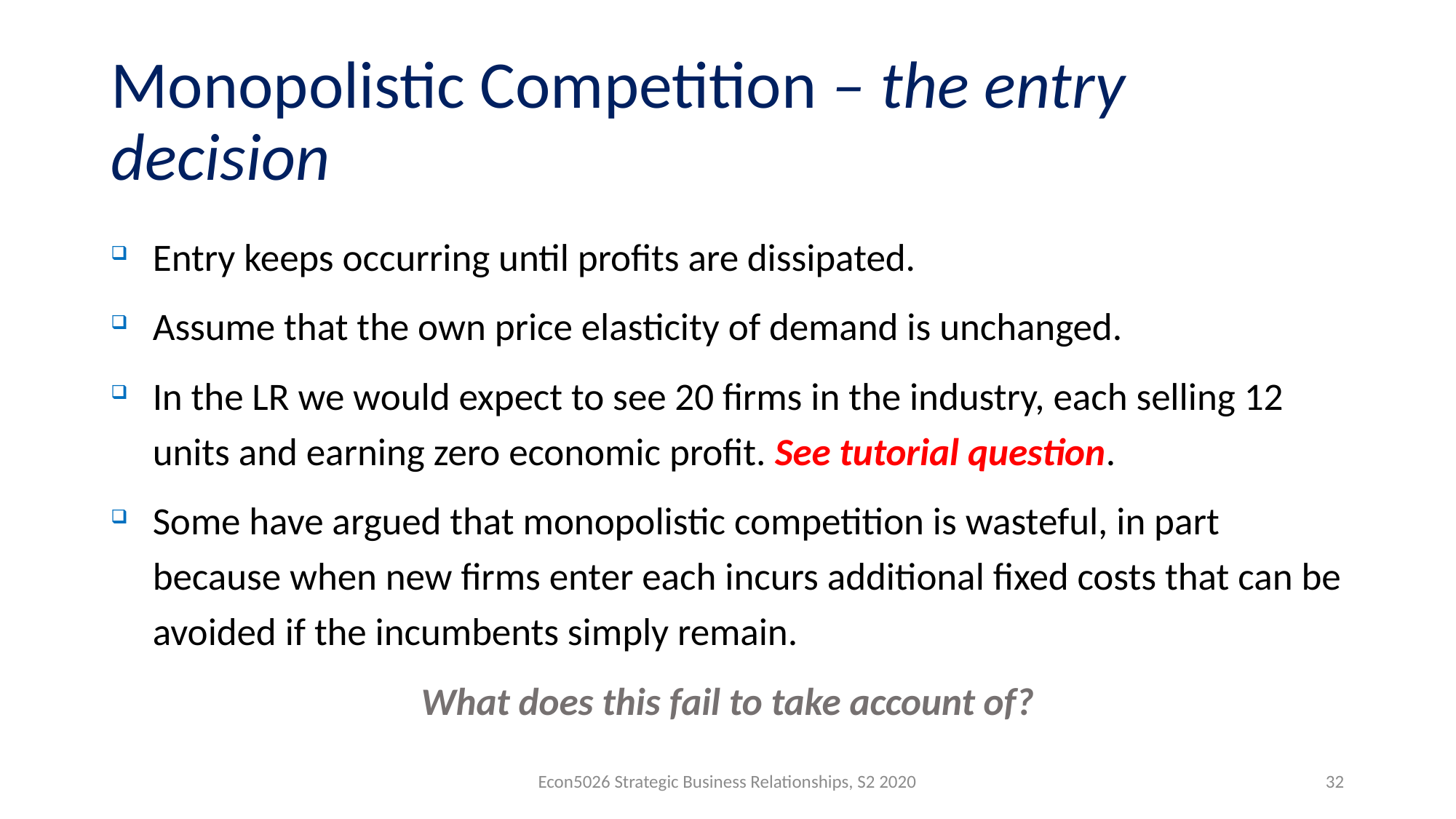

# Monopolistic Competition – the entry decision
Entry keeps occurring until profits are dissipated.
Assume that the own price elasticity of demand is unchanged.
In the LR we would expect to see 20 firms in the industry, each selling 12 units and earning zero economic profit. See tutorial question.
Some have argued that monopolistic competition is wasteful, in part because when new firms enter each incurs additional fixed costs that can be avoided if the incumbents simply remain.
What does this fail to take account of?

Econ5026 Strategic Business Relationships, S2 2020
32